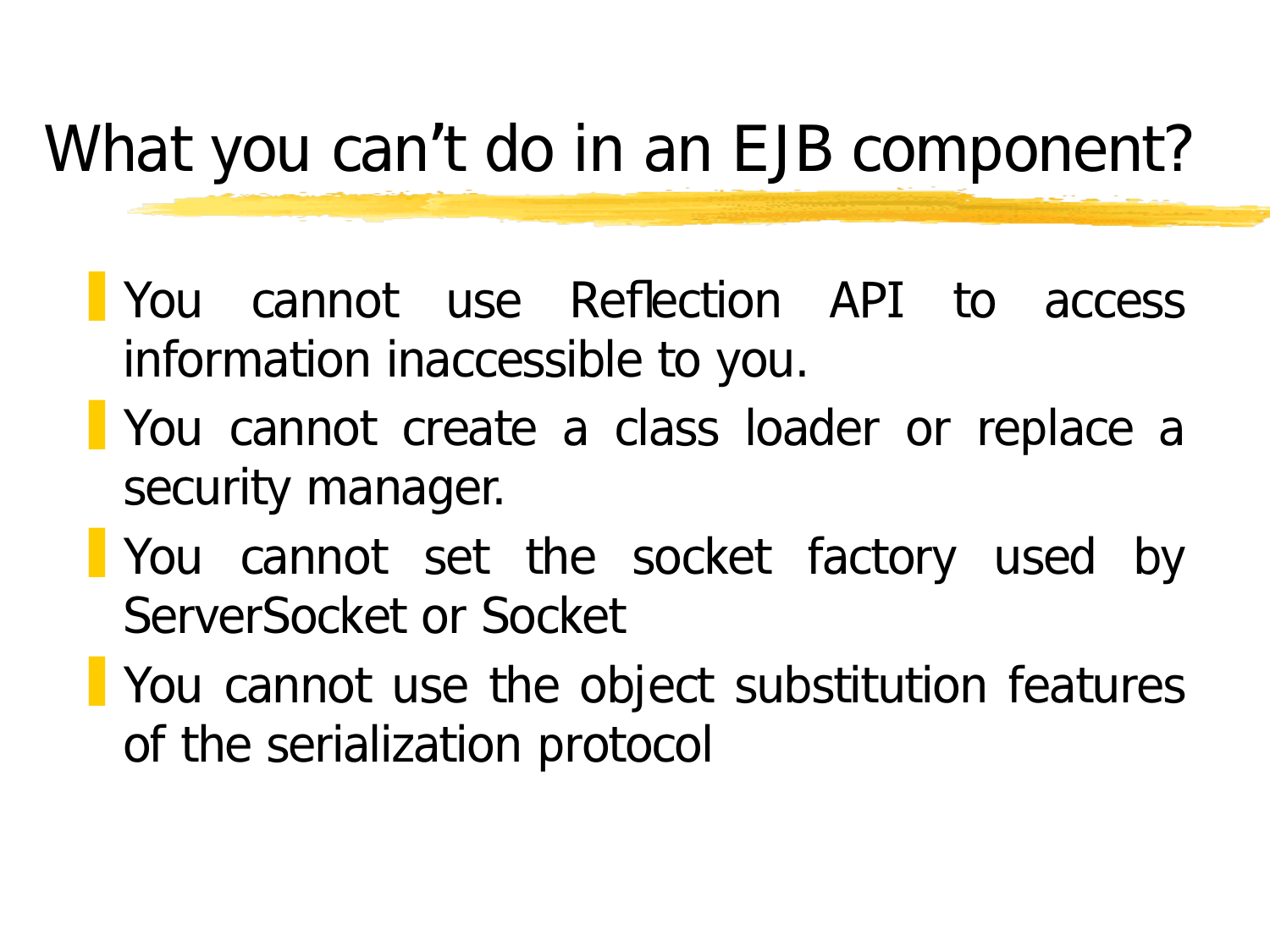

# What you can’t do in an EJB component?
You cannot use Reflection API to access information inaccessible to you.
You cannot create a class loader or replace a security manager.
You cannot set the socket factory used by ServerSocket or Socket
You cannot use the object substitution features of the serialization protocol